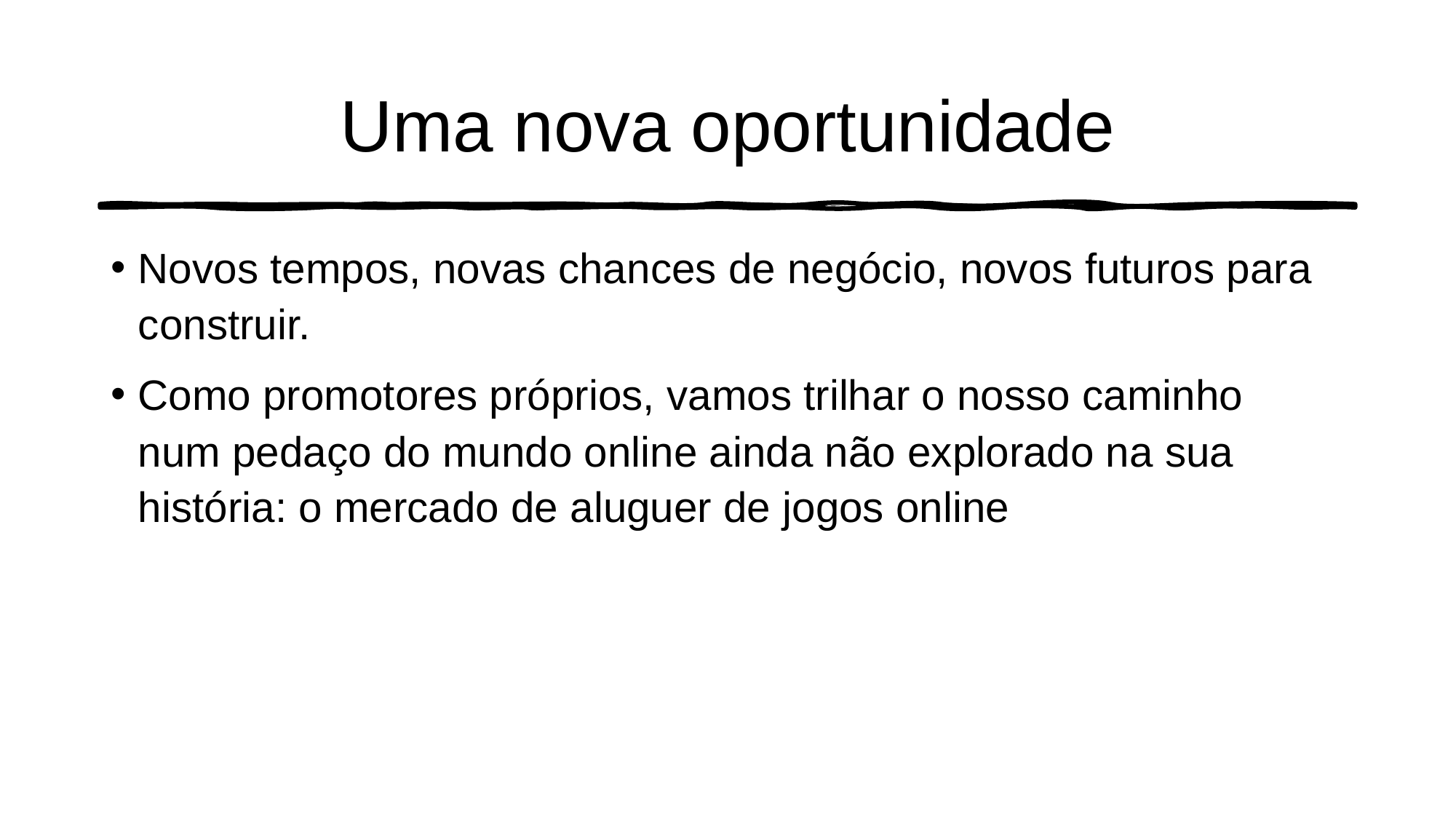

# Uma nova oportunidade
Novos tempos, novas chances de negócio, novos futuros para construir.
Como promotores próprios, vamos trilhar o nosso caminho  num pedaço do mundo online ainda não explorado na sua história: o mercado de aluguer de jogos online